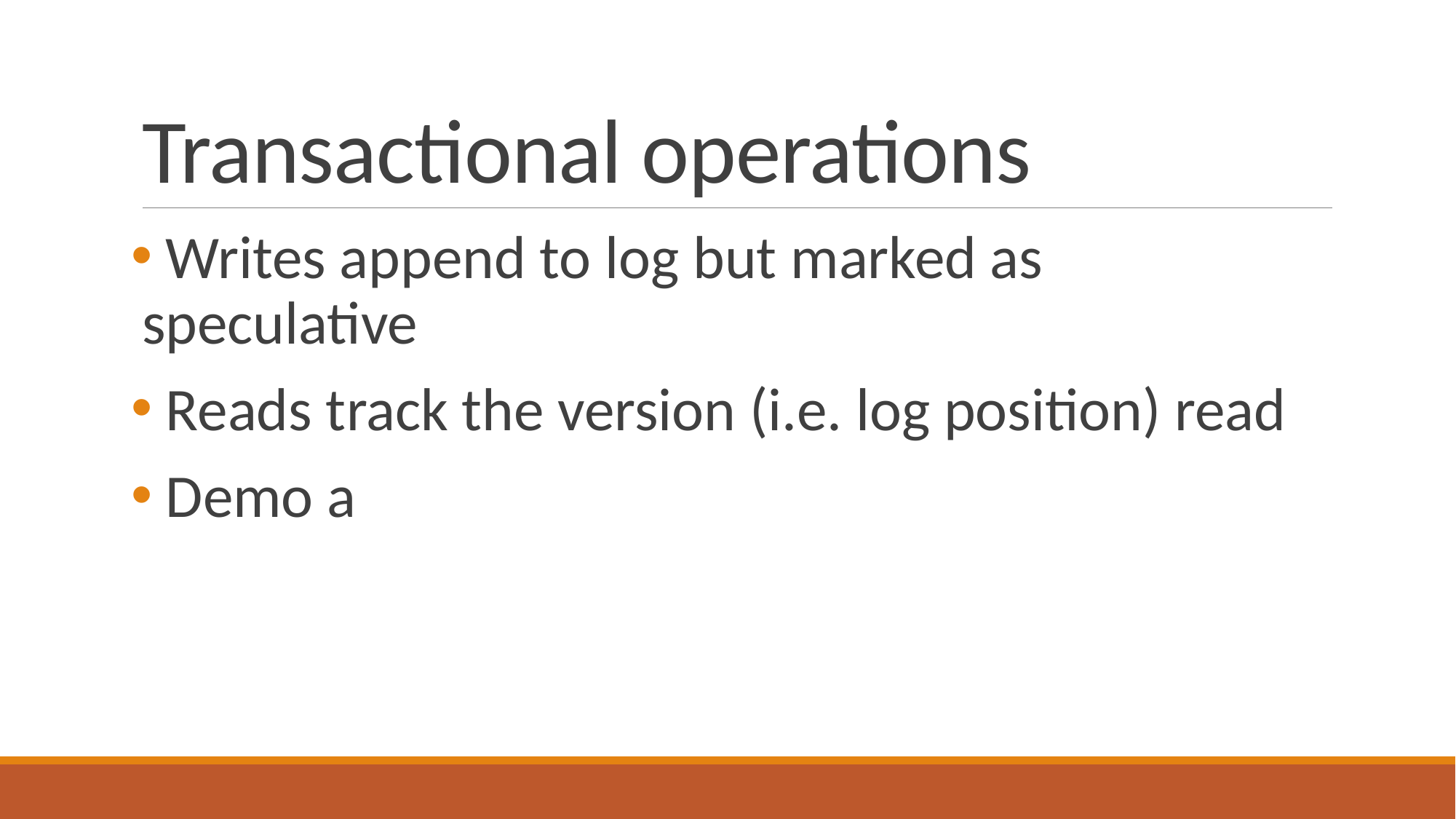

# Transactional operations
 Writes append to log but marked as speculative
 Reads track the version (i.e. log position) read
 Demo a